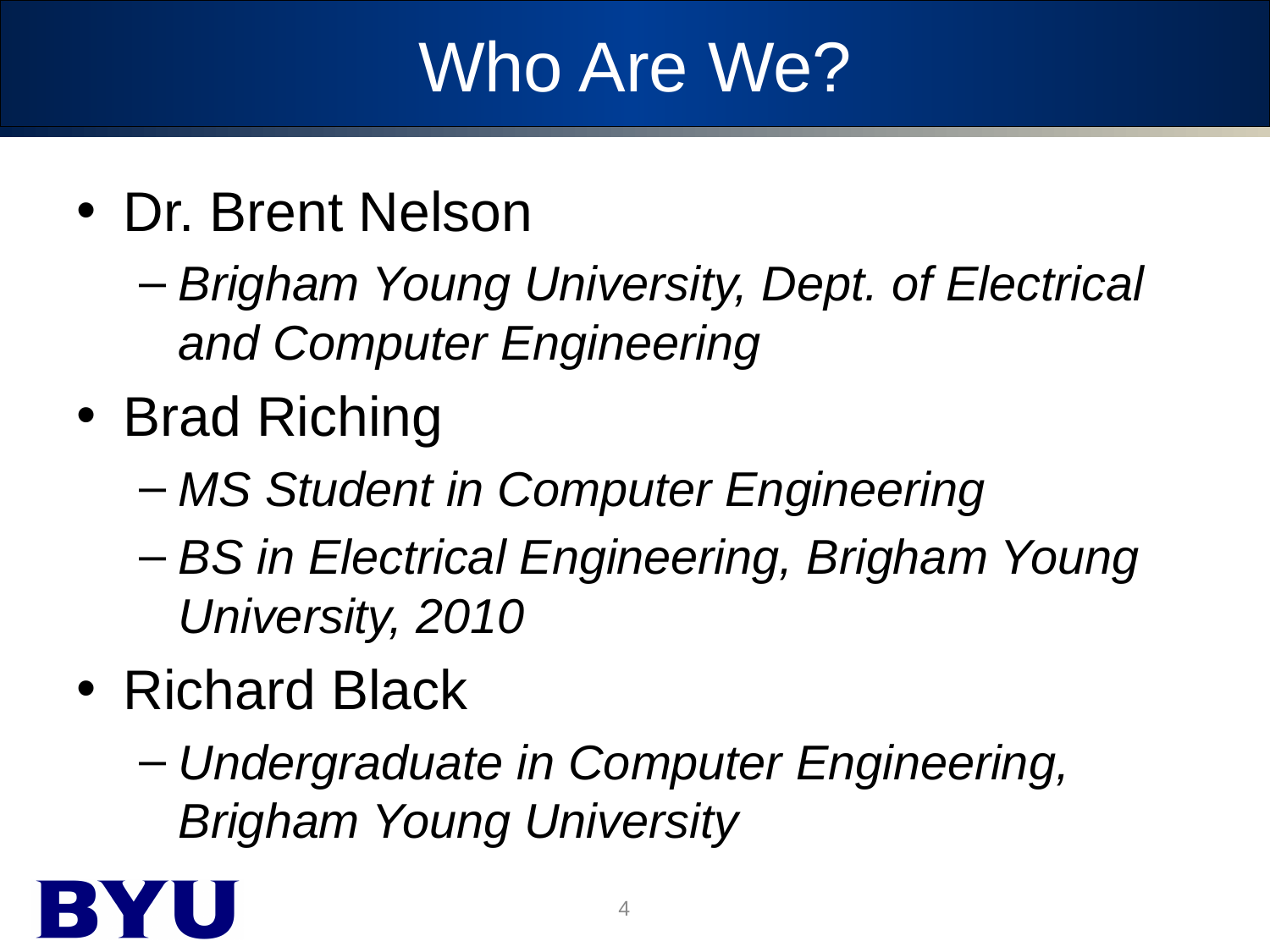

# Who Are We?
Dr. Brent Nelson
Brigham Young University, Dept. of Electrical and Computer Engineering
Brad Riching
MS Student in Computer Engineering
BS in Electrical Engineering, Brigham Young University, 2010
Richard Black
Undergraduate in Computer Engineering, Brigham Young University
4